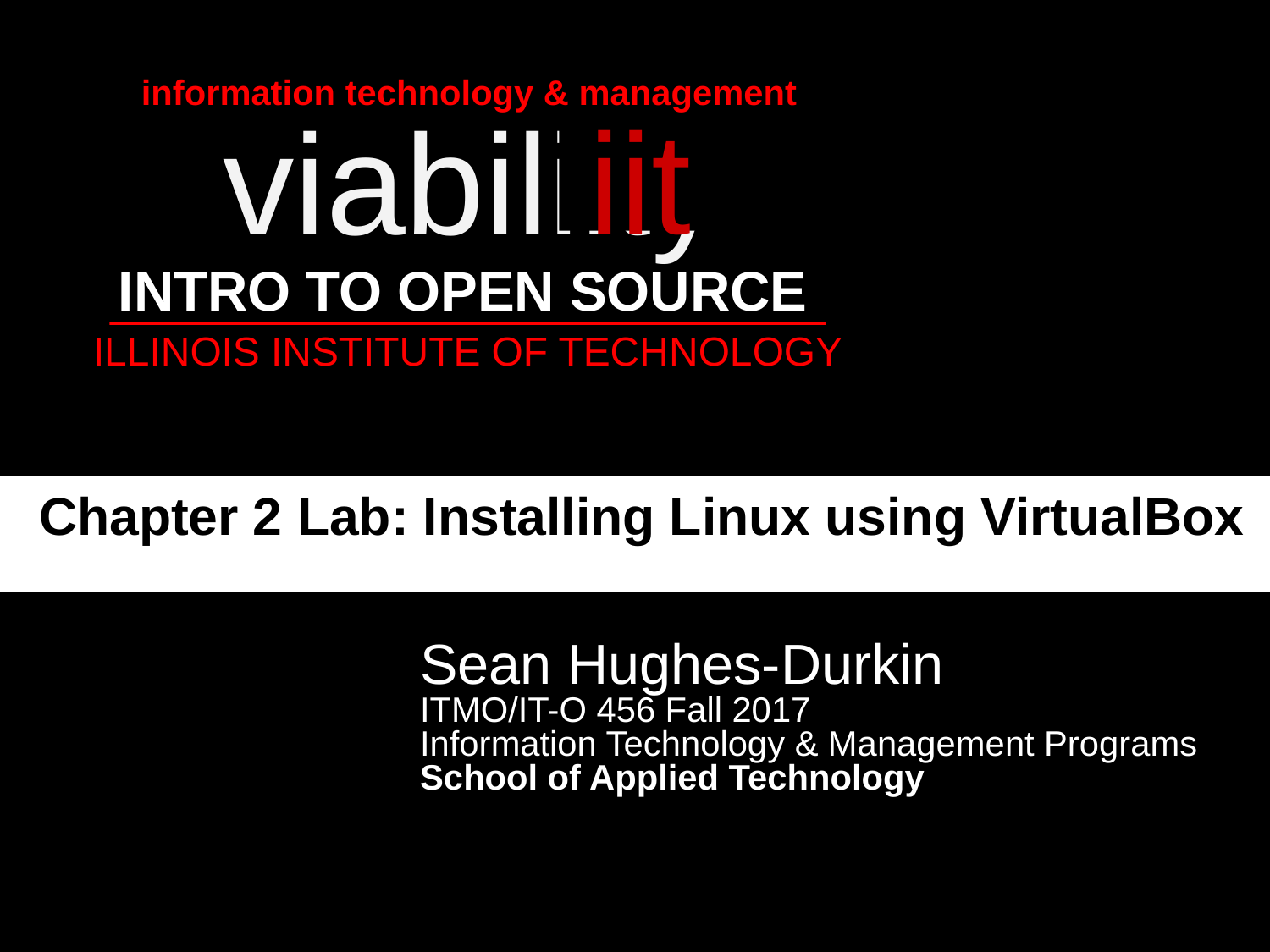

# Chapter 2 Lab: Installing Linux using VirtualBox
Sean Hughes-Durkin
ITMO/IT-O 456 Fall 2017
Information Technology & Management Programs
School of Applied Technology